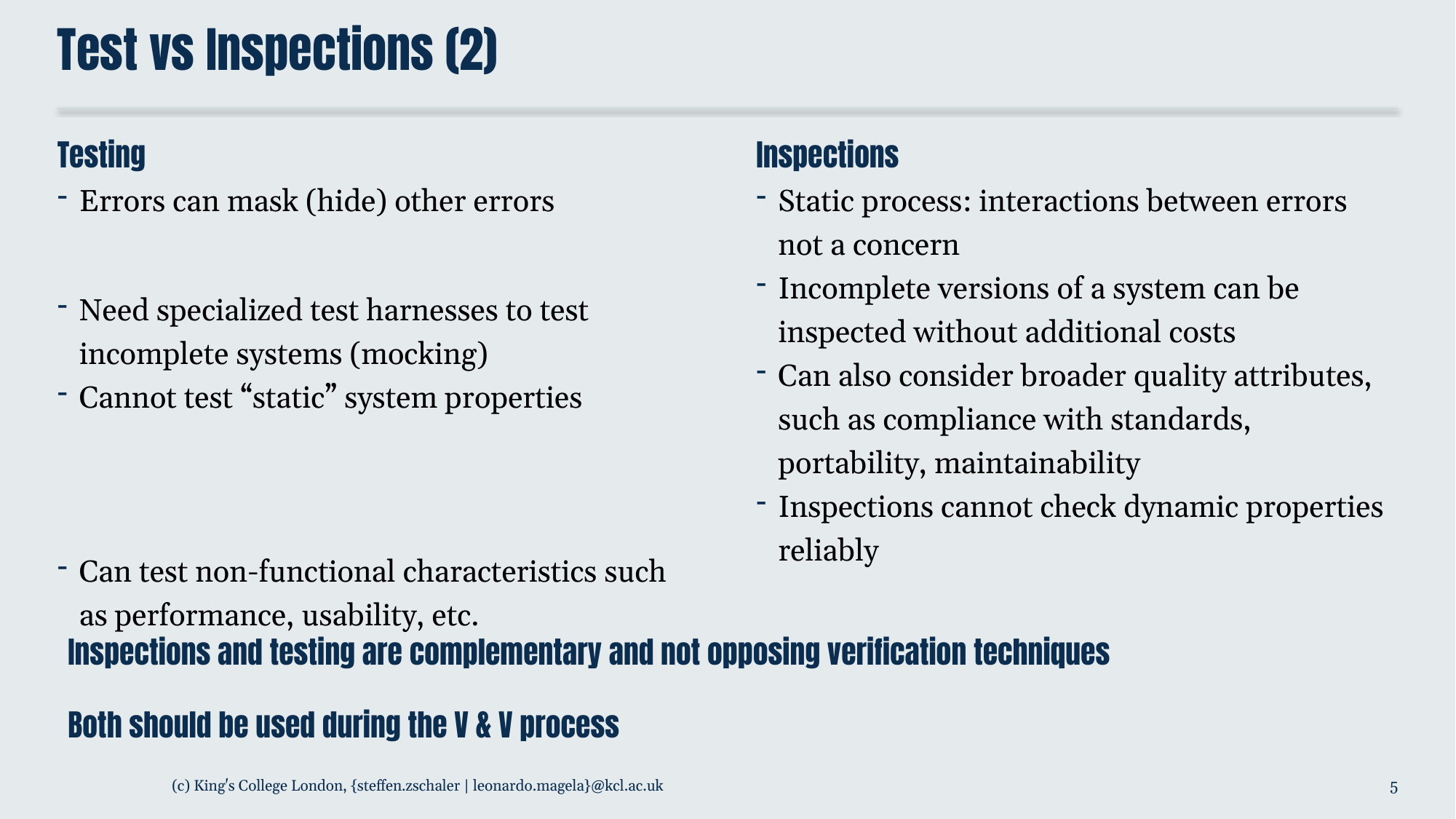

# Test vs Inspections (2)
Testing
Errors can mask (hide) other errors

Need specialized test harnesses to test incomplete systems (mocking)
Cannot test “static” system properties

Can test non-functional characteristics such as performance, usability, etc.

Inspections
Static process: interactions between errors not a concern
Incomplete versions of a system can be inspected without additional costs
Can also consider broader quality attributes, such as compliance with standards, portability, maintainability
Inspections cannot check dynamic properties reliably

Inspections and testing are complementary and not opposing verification techniques

Both should be used during the V & V process
(c) King's College London, {steffen.zschaler | leonardo.magela}@kcl.ac.uk
5